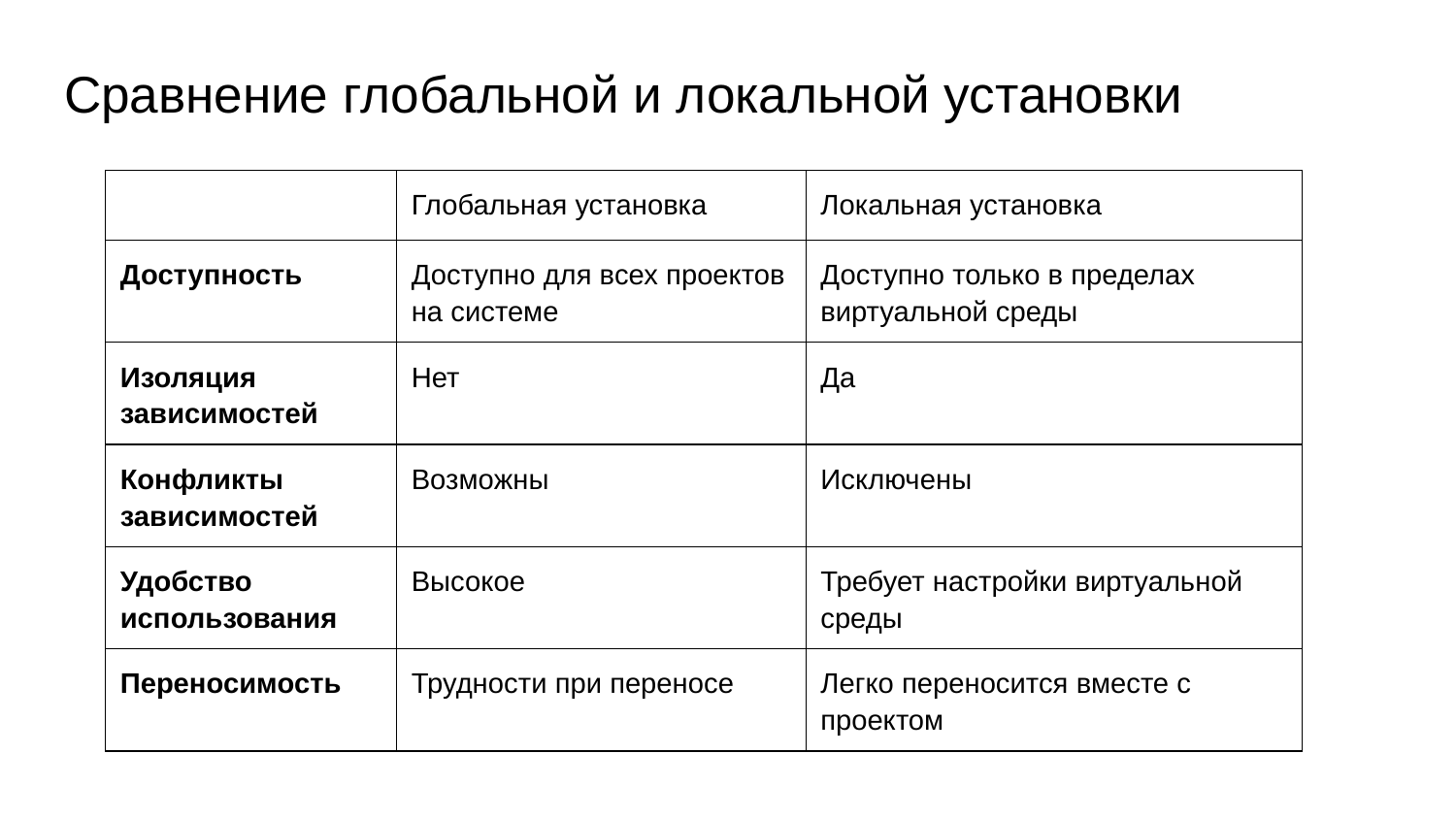

# Сравнение глобальной и локальной установки
|  | Глобальная установка | Локальная установка |
| --- | --- | --- |
| Доступность | Доступно для всех проектов на системе | Доступно только в пределах виртуальной среды |
| Изоляция зависимостей | Нет | Да |
| Конфликты зависимостей | Возможны | Исключены |
| Удобство использования | Высокое | Требует настройки виртуальной среды |
| Переносимость | Трудности при переносе | Легко переносится вместе с проектом |